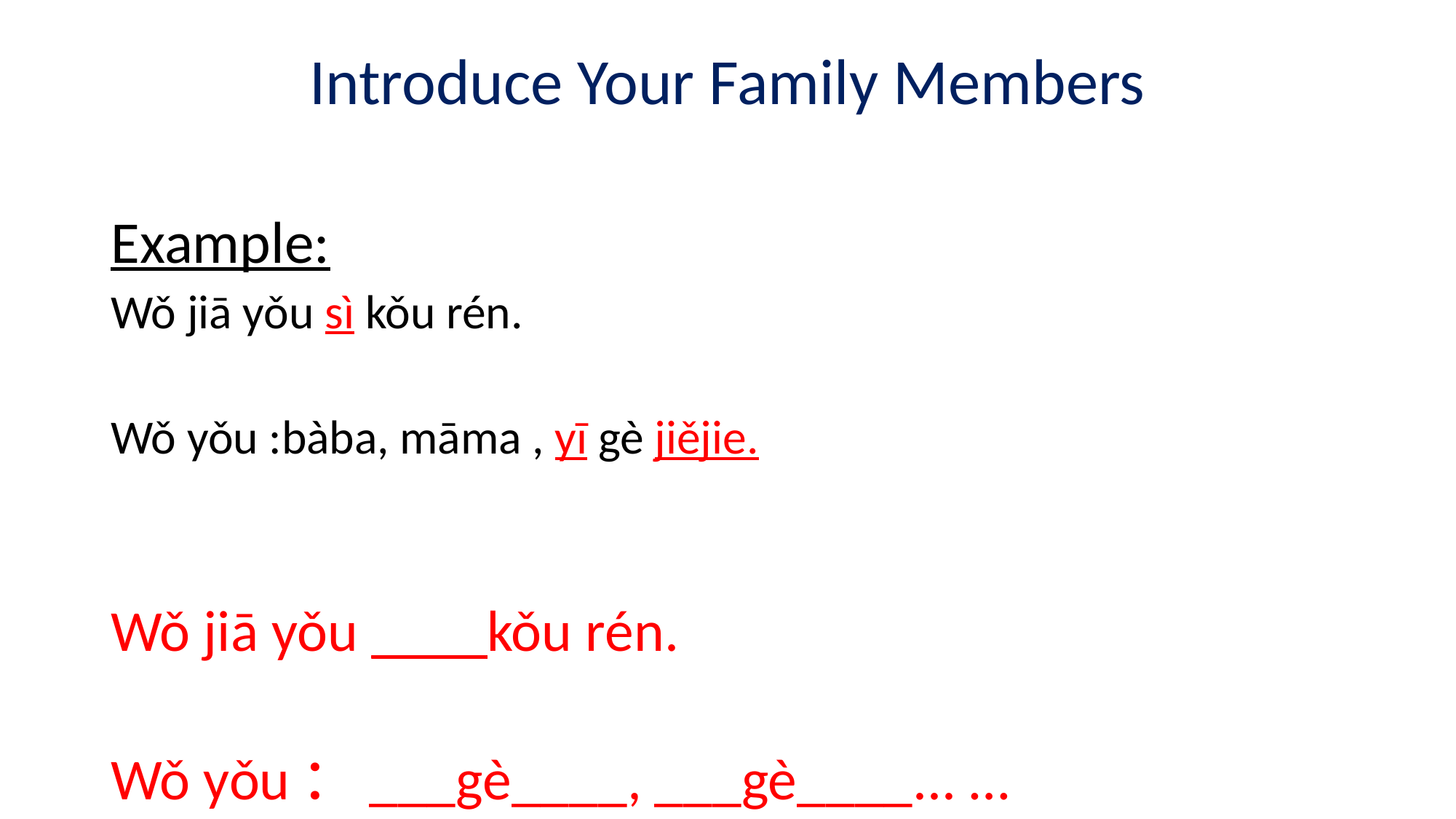

# Introduce Your Family Members

Example:
Wǒ jiā yǒu sì kǒu rén.

Wǒ yǒu :bàba, māma , yī gè jiějie.

Wǒ jiā yǒu ____kǒu rén.

Wǒ yǒu：___gè____, ___gè____... …